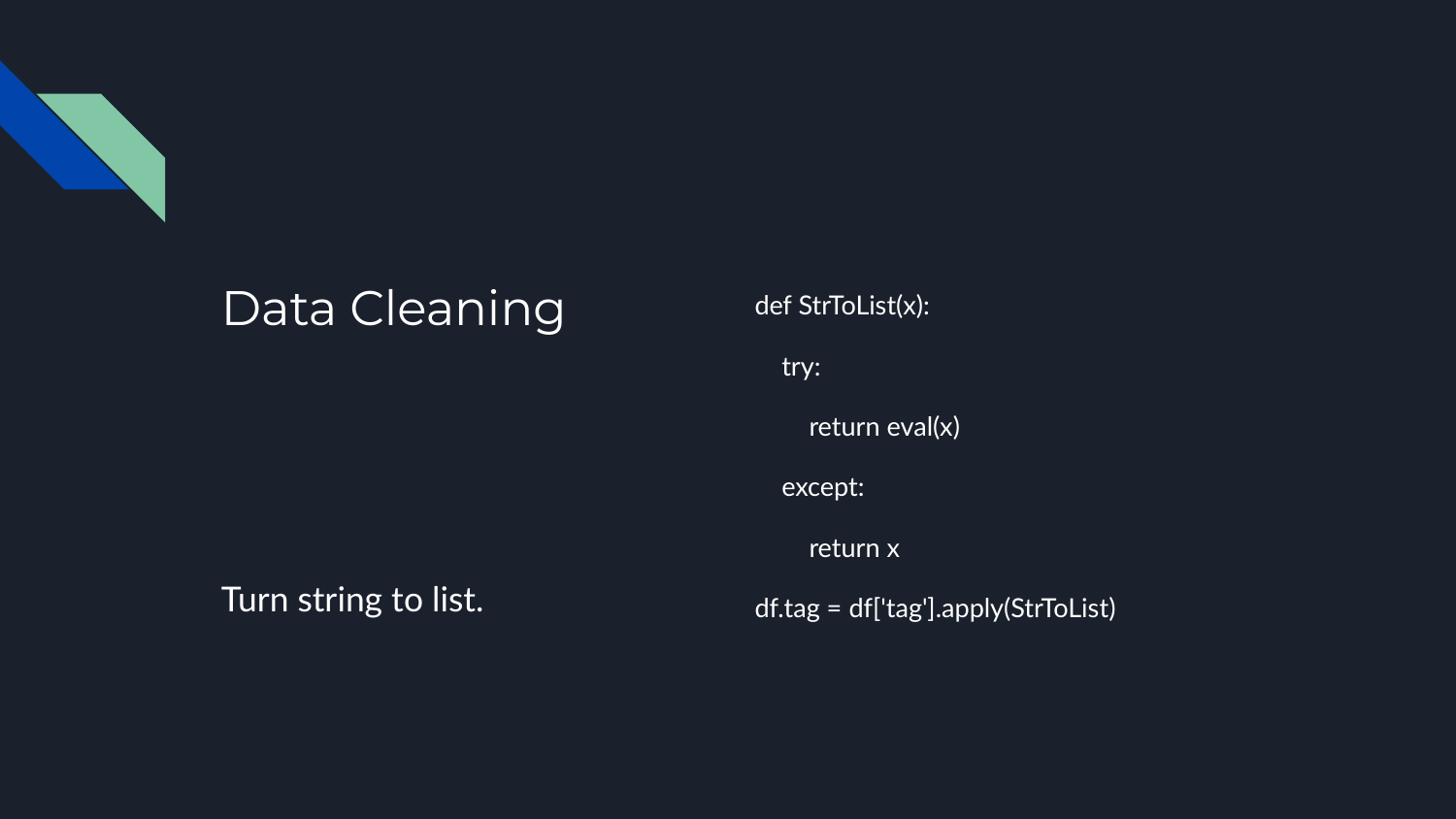

# Data Cleaning
def StrToList(x):
    try:
        return eval(x)
    except:
        return x
df.tag = df['tag'].apply(StrToList)
Turn string to list.